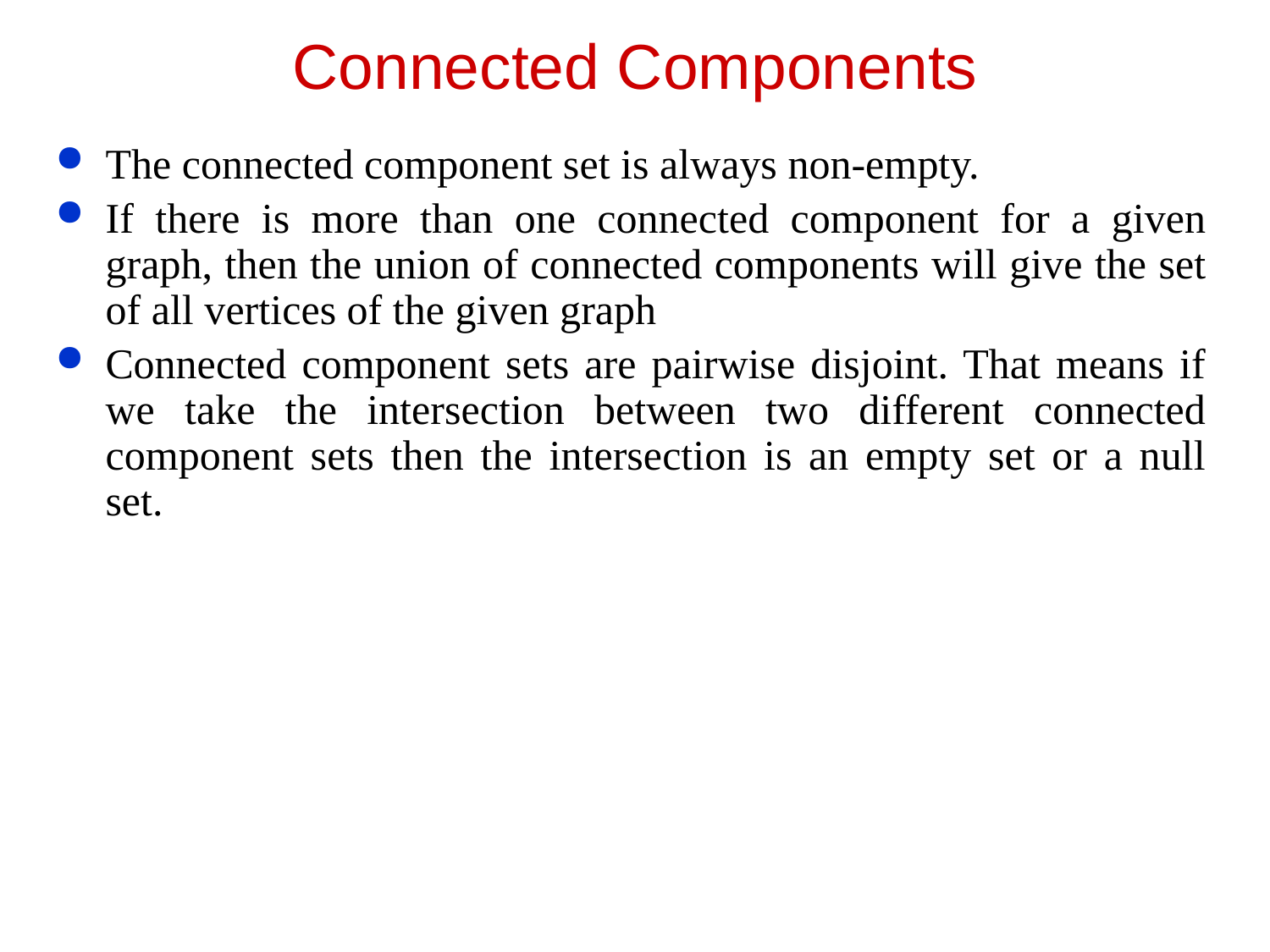

# Connected Components
The connected component set is always non-empty.
If there is more than one connected component for a given graph, then the union of connected components will give the set of all vertices of the given graph
Connected component sets are pairwise disjoint. That means if we take the intersection between two different connected component sets then the intersection is an empty set or a null set.